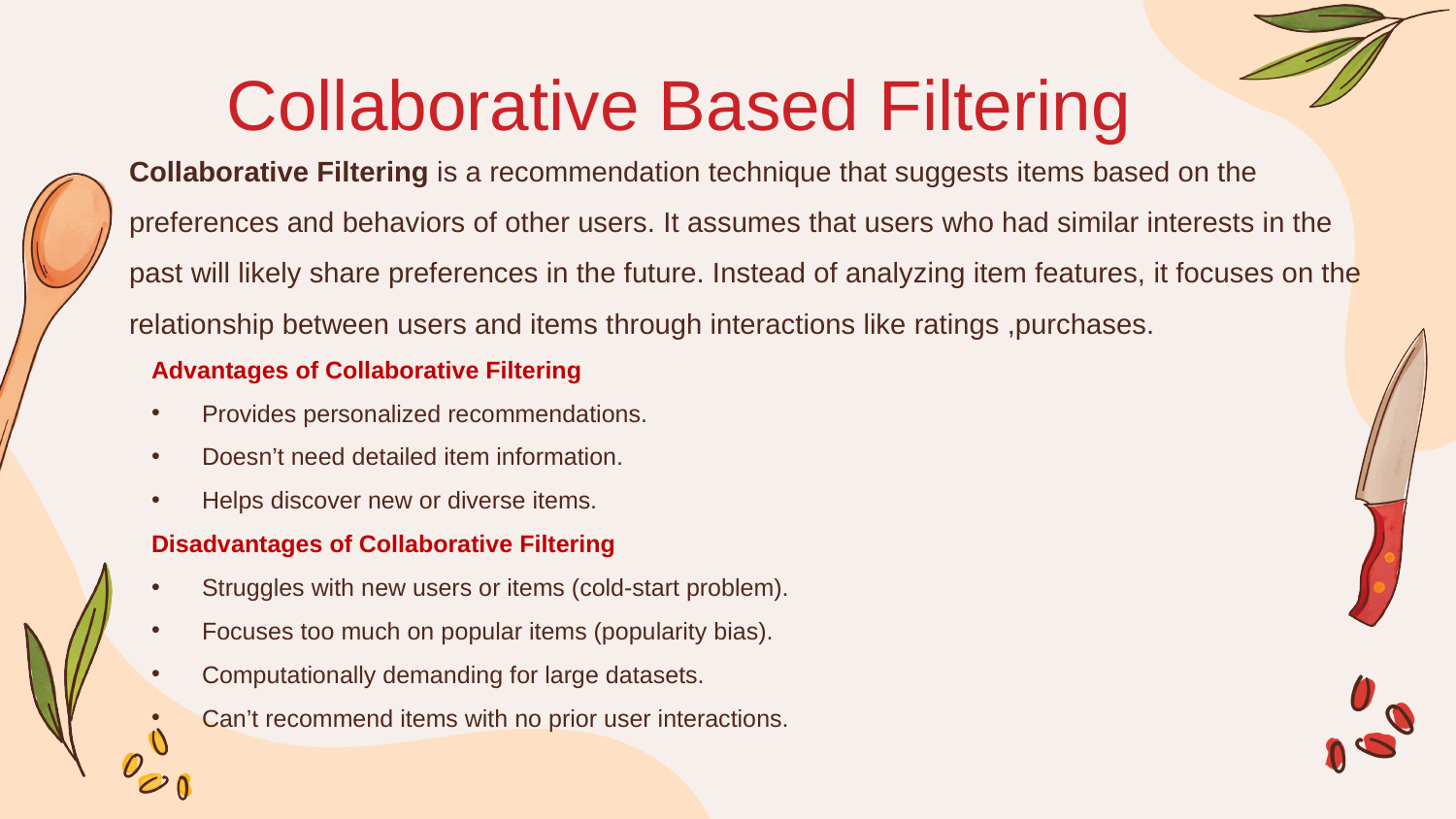

# Collaborative Based Filtering
Collaborative Filtering is a recommendation technique that suggests items based on the preferences and behaviors of other users. It assumes that users who had similar interests in the past will likely share preferences in the future. Instead of analyzing item features, it focuses on the relationship between users and items through interactions like ratings ,purchases.
Advantages of Collaborative Filtering
Provides personalized recommendations.
Doesn’t need detailed item information.
Helps discover new or diverse items.
Disadvantages of Collaborative Filtering
Struggles with new users or items (cold-start problem).
Focuses too much on popular items (popularity bias).
Computationally demanding for large datasets.
Can’t recommend items with no prior user interactions.